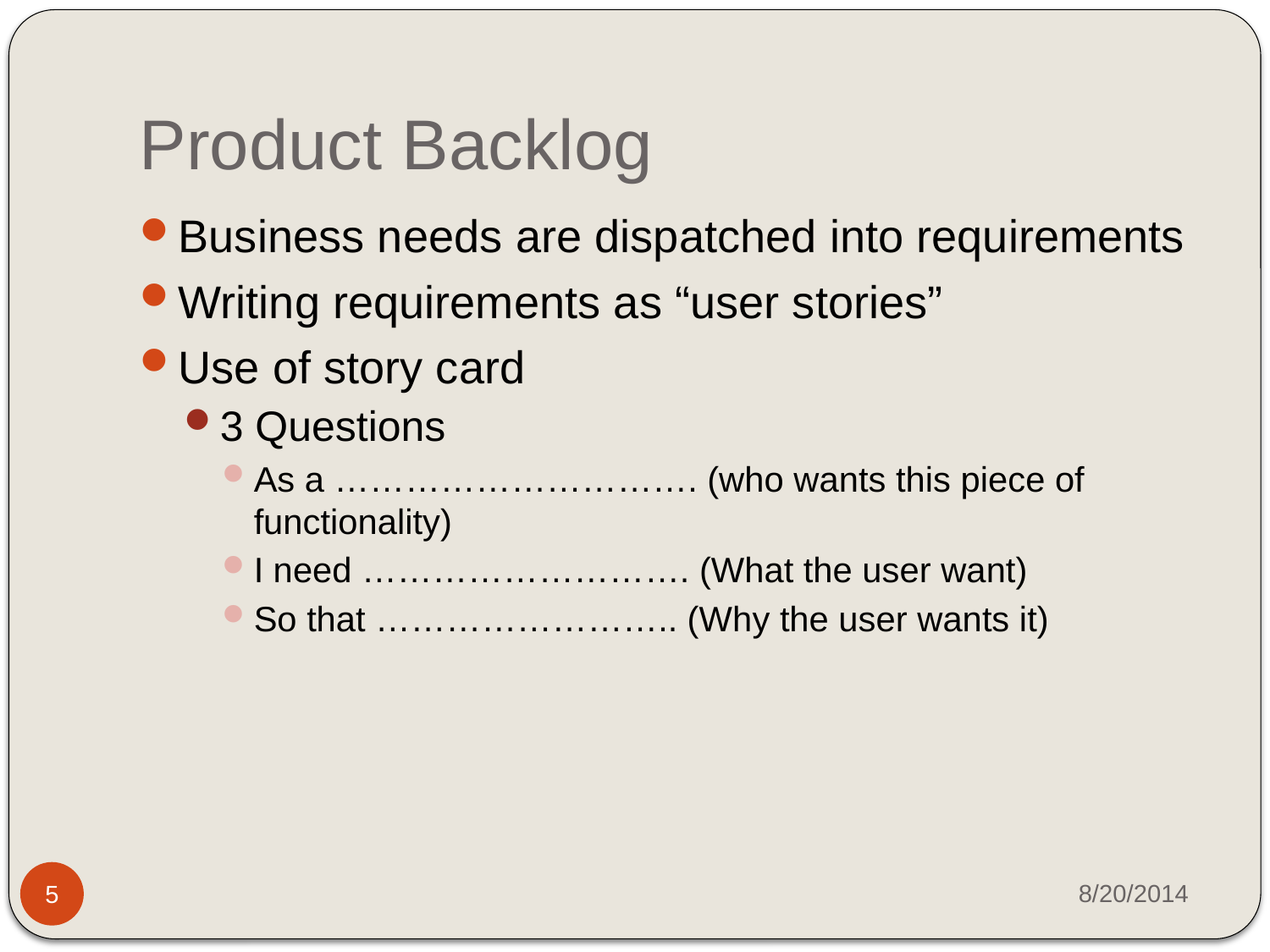

# Product Backlog
Business needs are dispatched into requirements
Writing requirements as “user stories”
Use of story card
3 Questions
As a …………………………. (who wants this piece of functionality)
I need ………………………. (What the user want)
So that …………………….. (Why the user wants it)
8/20/2014
5